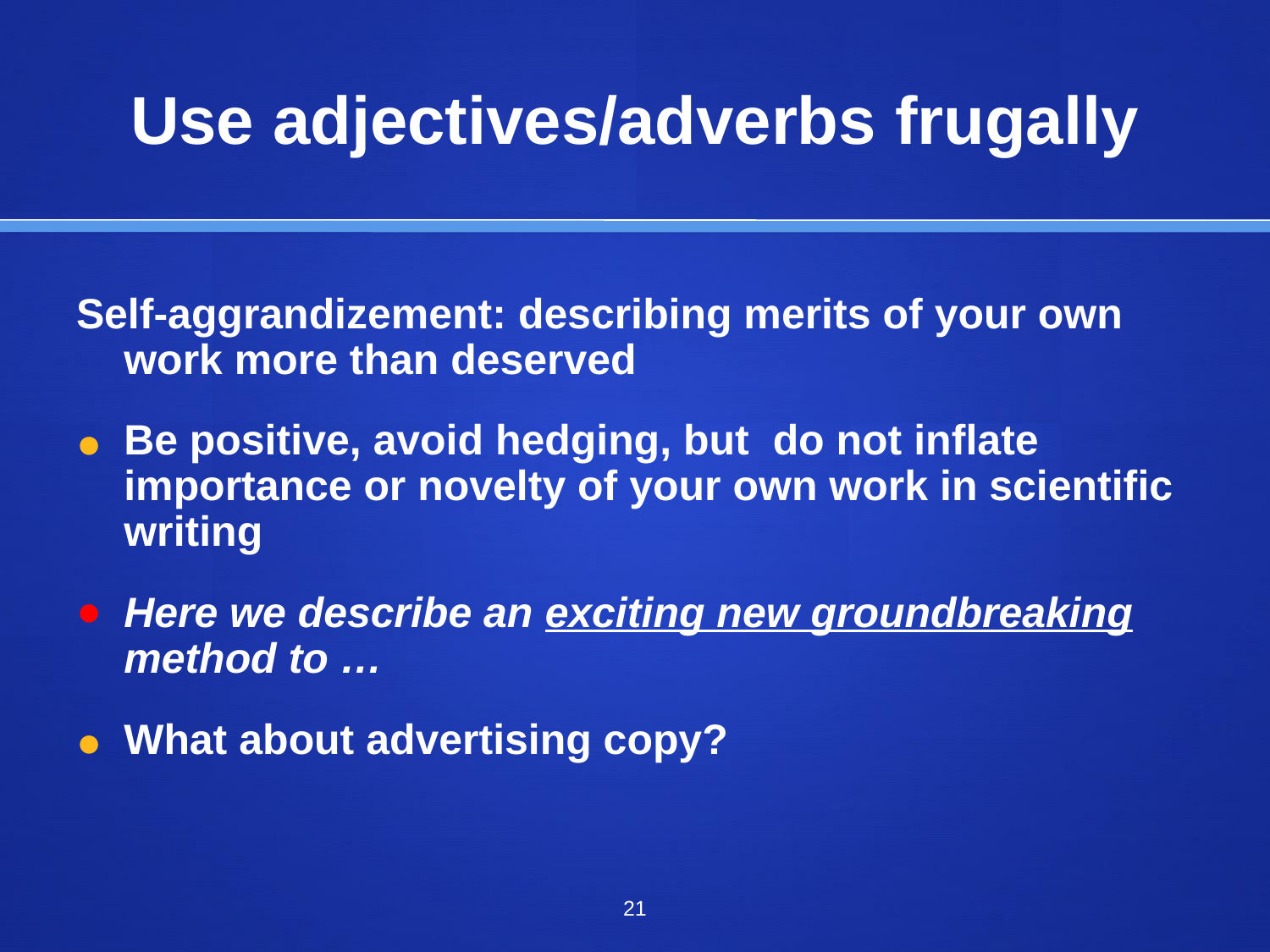

# Use adjectives/adverbs frugally
Self-aggrandizement: describing merits of your own work more than deserved
Be positive, avoid hedging, but  do not inflate importance or novelty of your own work in scientific writing
Here we describe an exciting new groundbreaking method to …
What about advertising copy?
21